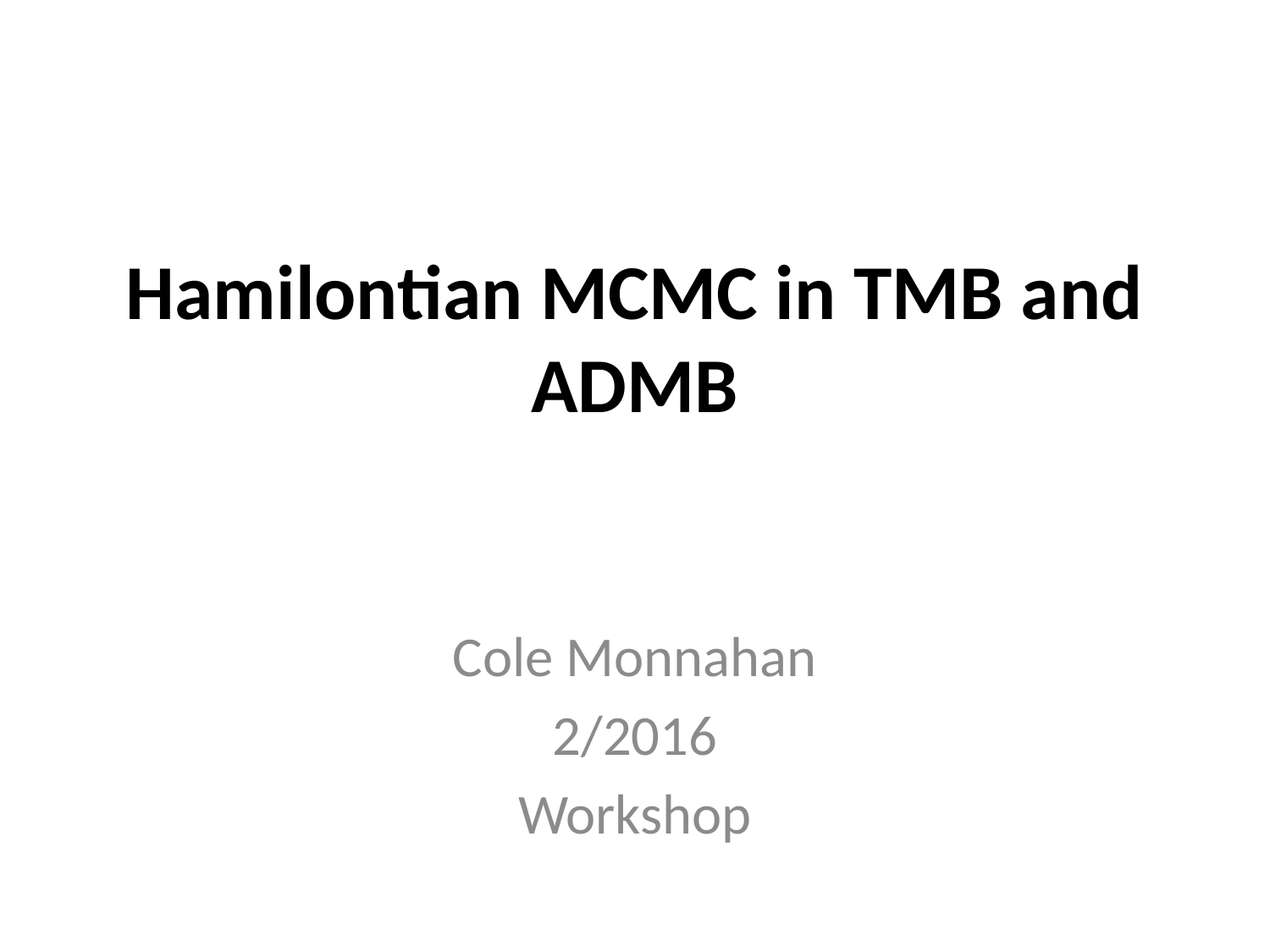

# Hamilontian MCMC in TMB and ADMB
Cole Monnahan
2/2016
Workshop